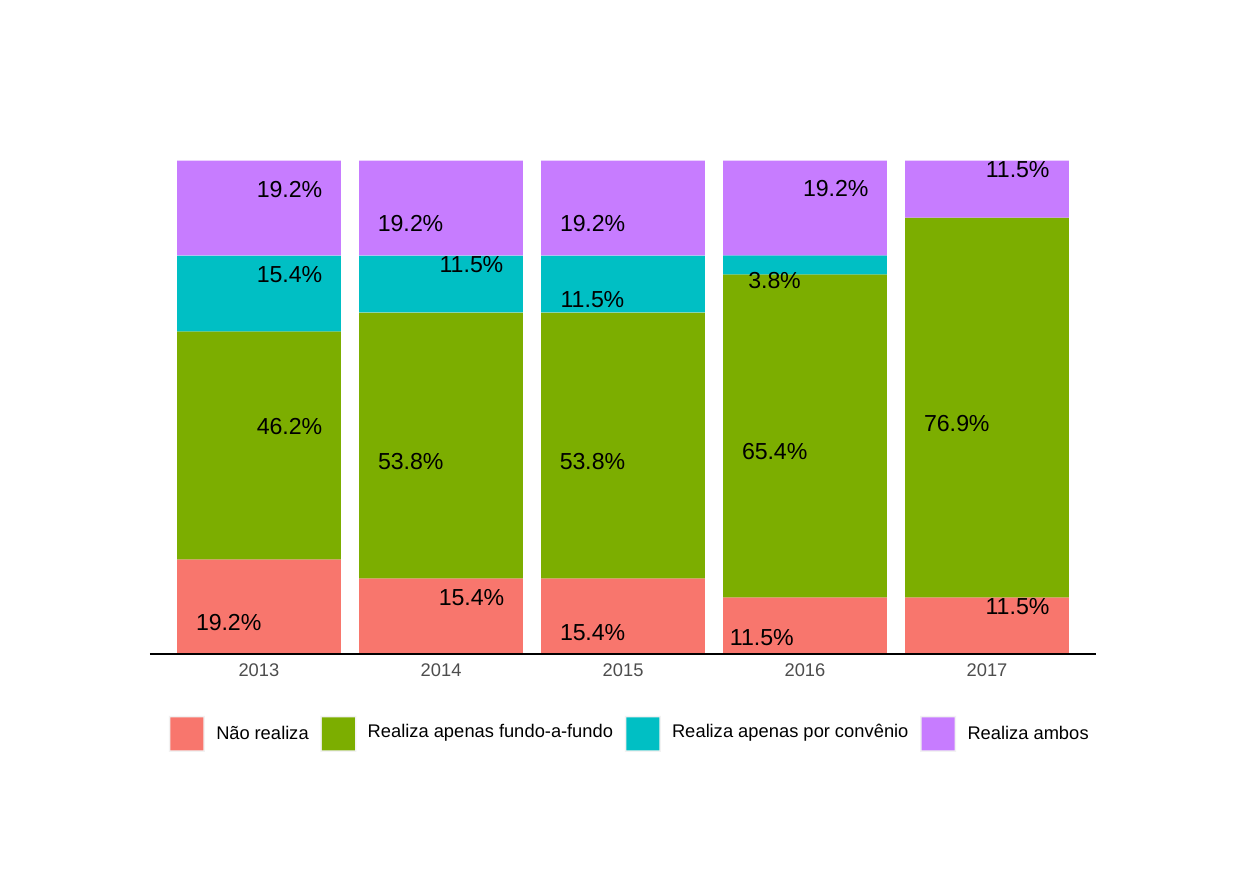

11.5%
19.2%
19.2%
19.2%
19.2%

11.5%
15.4%
3.8%

11.5%

76.9%
46.2%
65.4%
53.8%
53.8%

15.4%

11.5%
19.2%
15.4%
11.5%

2013
2014
2015
2016
2017

Realiza apenas fundo-a-fundo
Realiza apenas por convênio
Não realiza
Realiza ambos